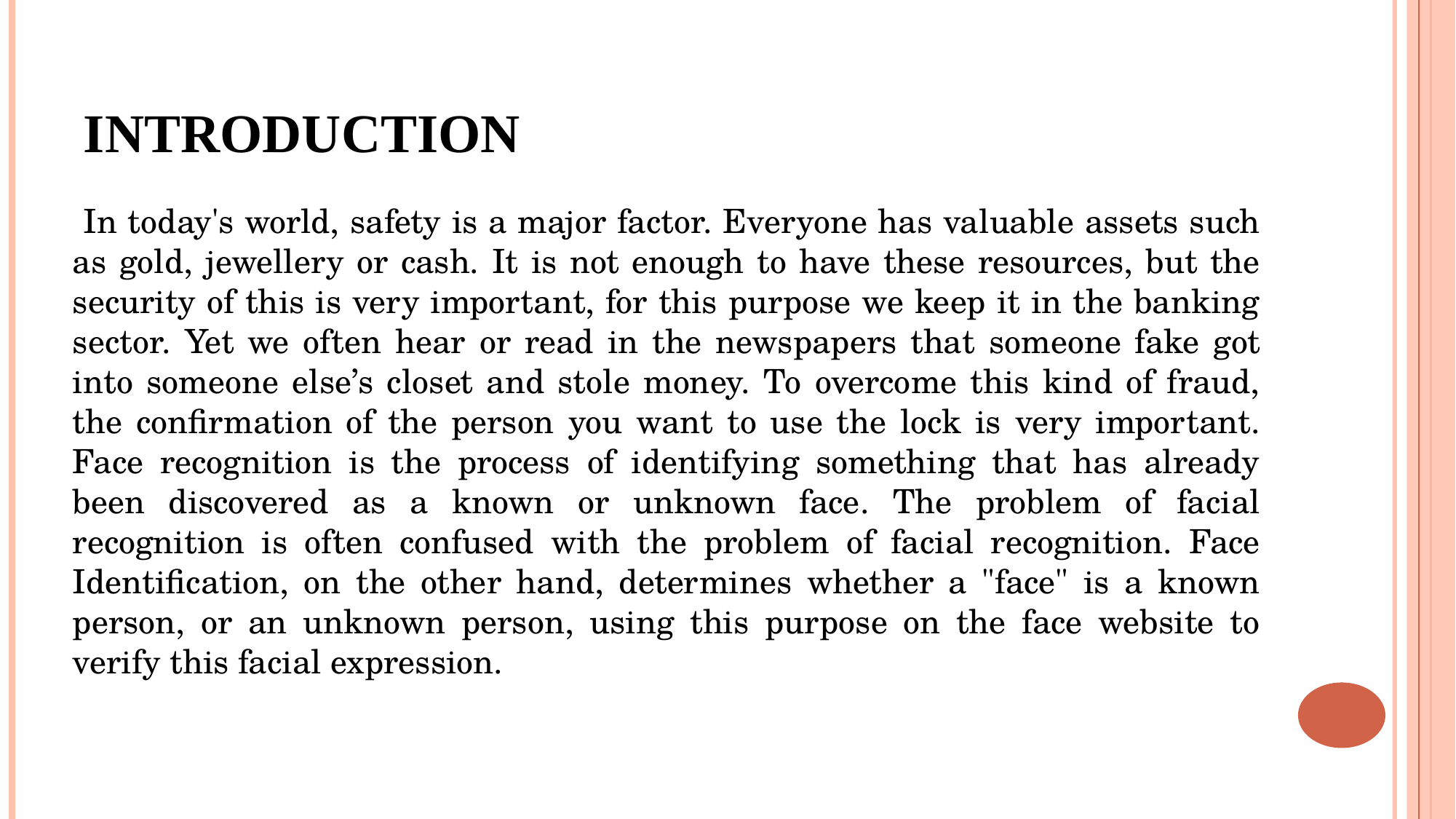

# INTRODUCTION
 In today's world, safety is a major factor. Everyone has valuable assets such as gold, jewellery or cash. It is not enough to have these resources, but the security of this is very important, for this purpose we keep it in the banking sector. Yet we often hear or read in the newspapers that someone fake got into someone else’s closet and stole money. To overcome this kind of fraud, the confirmation of the person you want to use the lock is very important. Face recognition is the process of identifying something that has already been discovered as a known or unknown face. The problem of facial recognition is often confused with the problem of facial recognition. Face Identification, on the other hand, determines whether a "face" is a known person, or an unknown person, using this purpose on the face website to verify this facial expression.